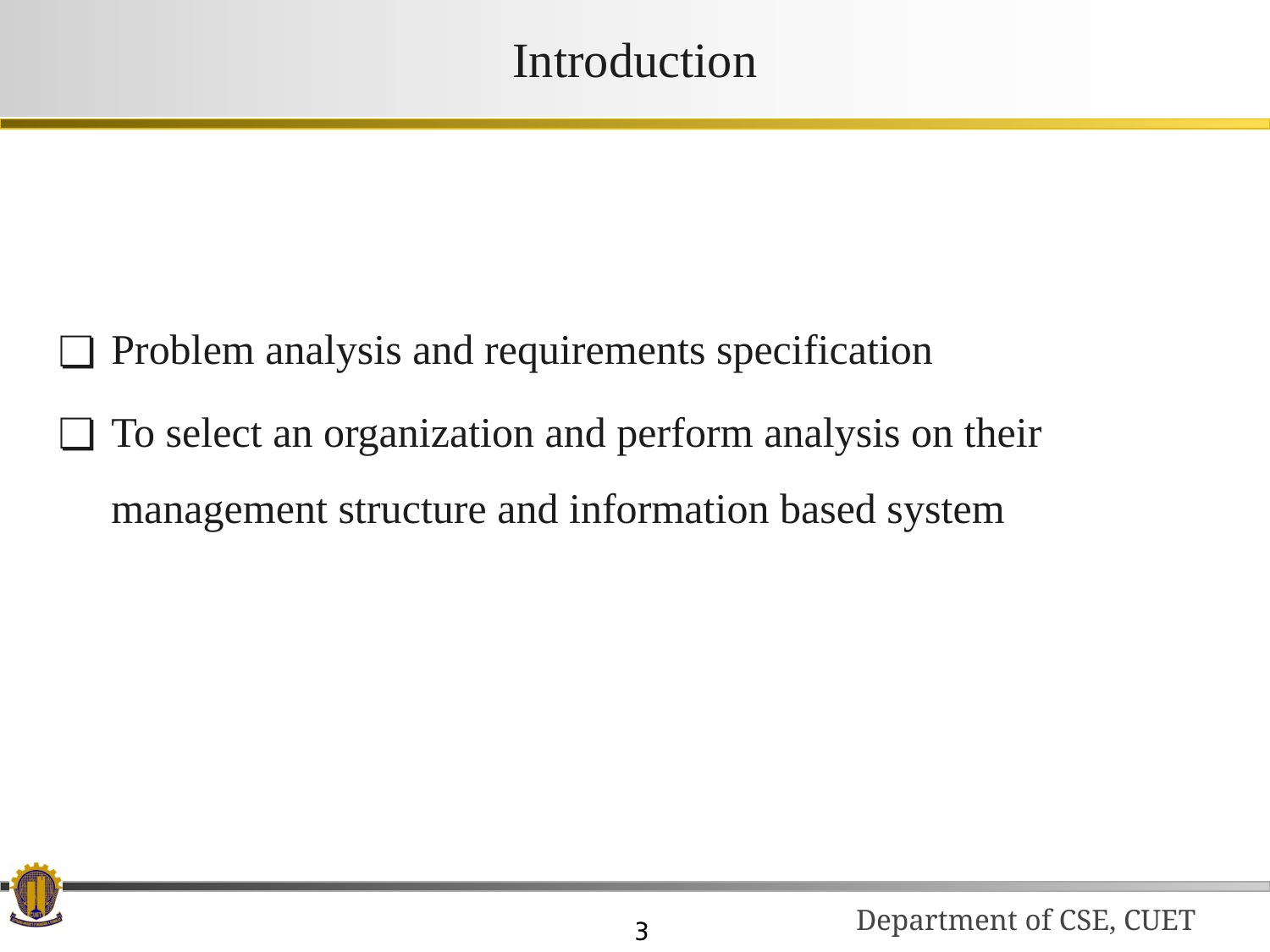

# Introduction
Problem analysis and requirements specification
To select an organization and perform analysis on their management structure and information based system